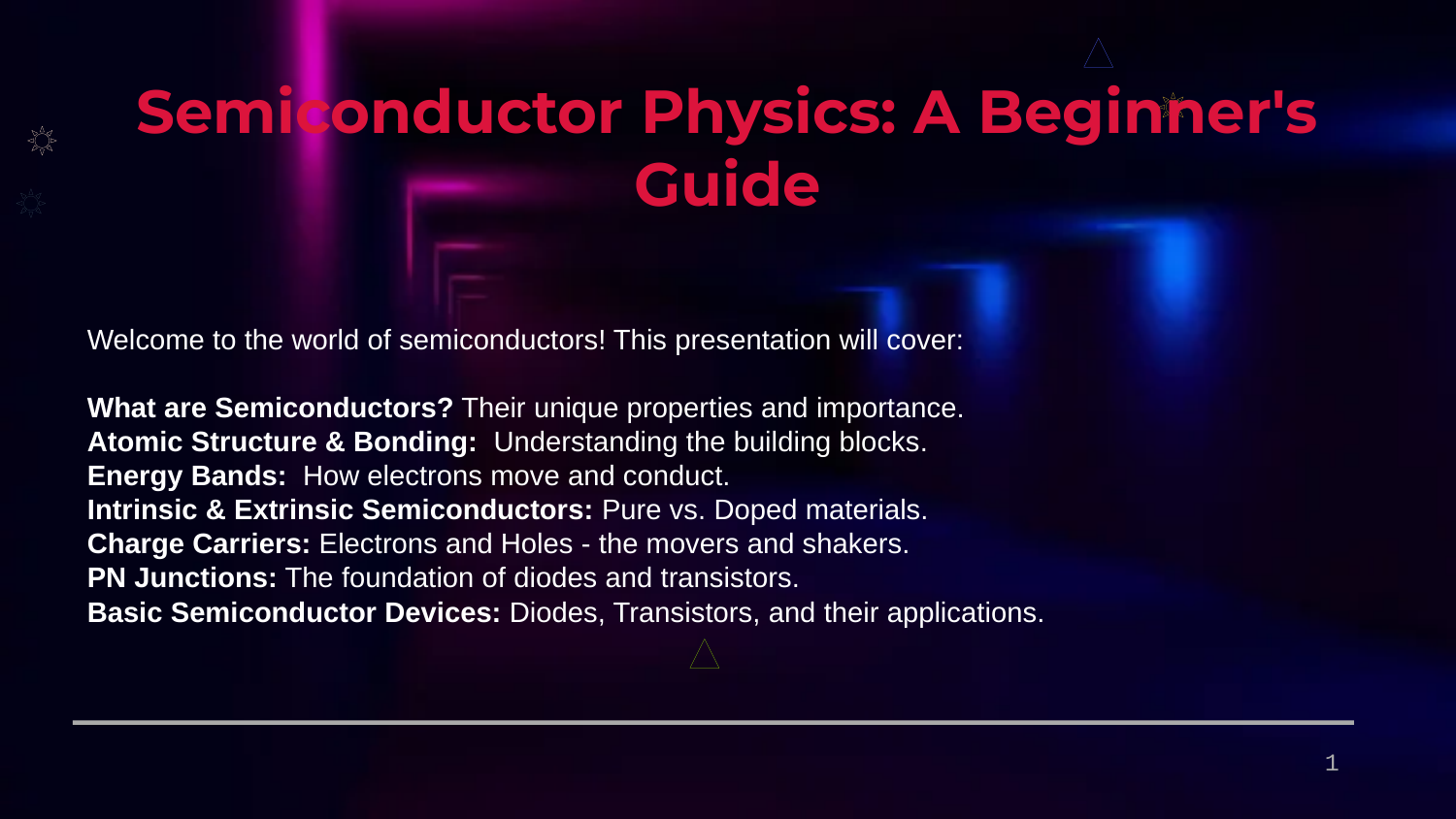

Semiconductor Physics: A Beginner's Guide

Welcome to the world of semiconductors! This presentation will cover:

What are Semiconductors? Their unique properties and importance.
Atomic Structure & Bonding:  Understanding the building blocks.
Energy Bands:  How electrons move and conduct.
Intrinsic & Extrinsic Semiconductors: Pure vs. Doped materials.
Charge Carriers: Electrons and Holes - the movers and shakers.
PN Junctions: The foundation of diodes and transistors.
Basic Semiconductor Devices: Diodes, Transistors, and their applications.

1